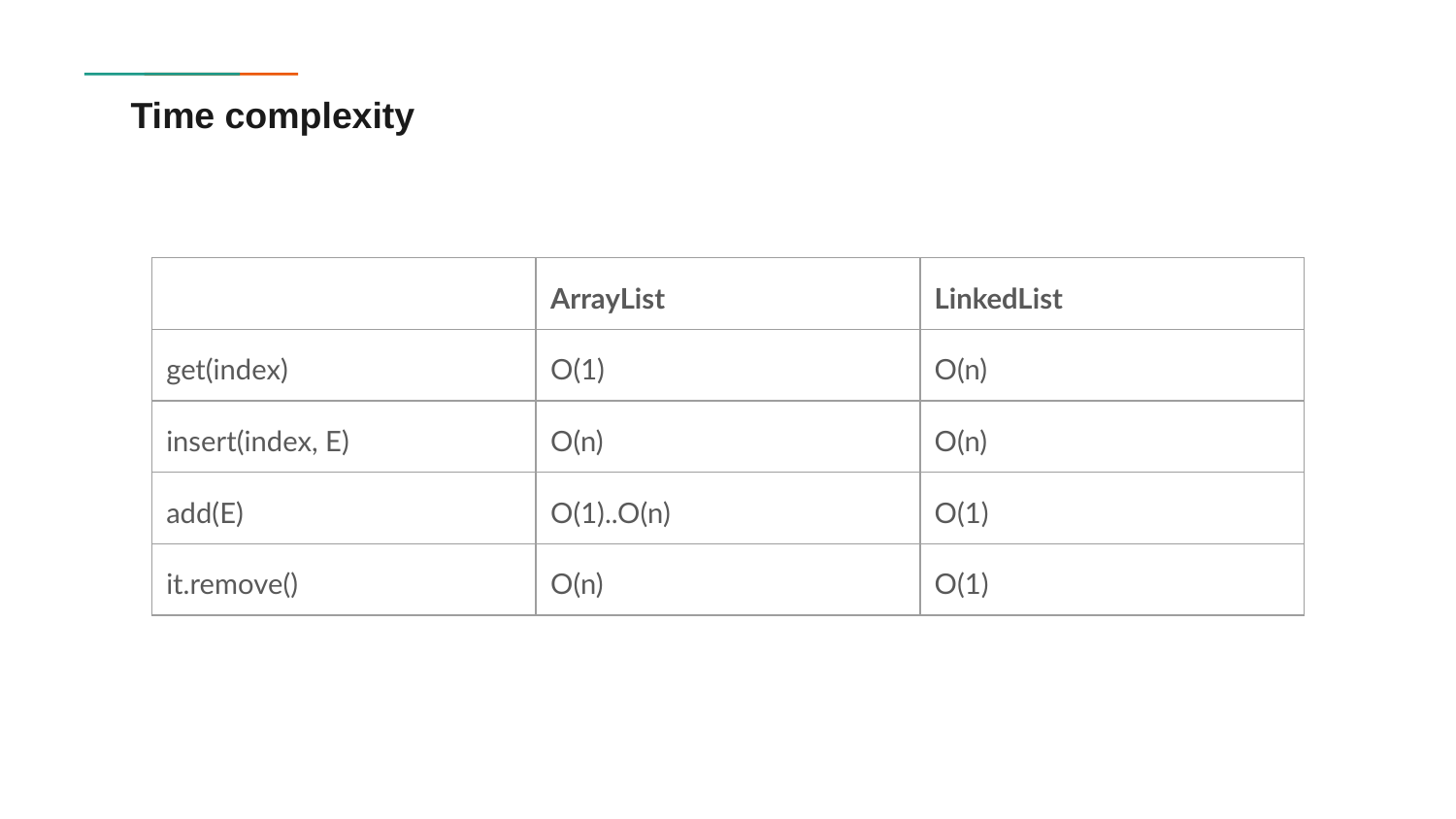

# Time complexity

|  | ArrayList | LinkedList |
| --- | --- | --- |
| get(index) | O(1) | O(n) |
| insert(index, E) | O(n) | O(n) |
| add(E) | O(1)..O(n) | O(1) |
| it.remove() | O(n) | O(1) |